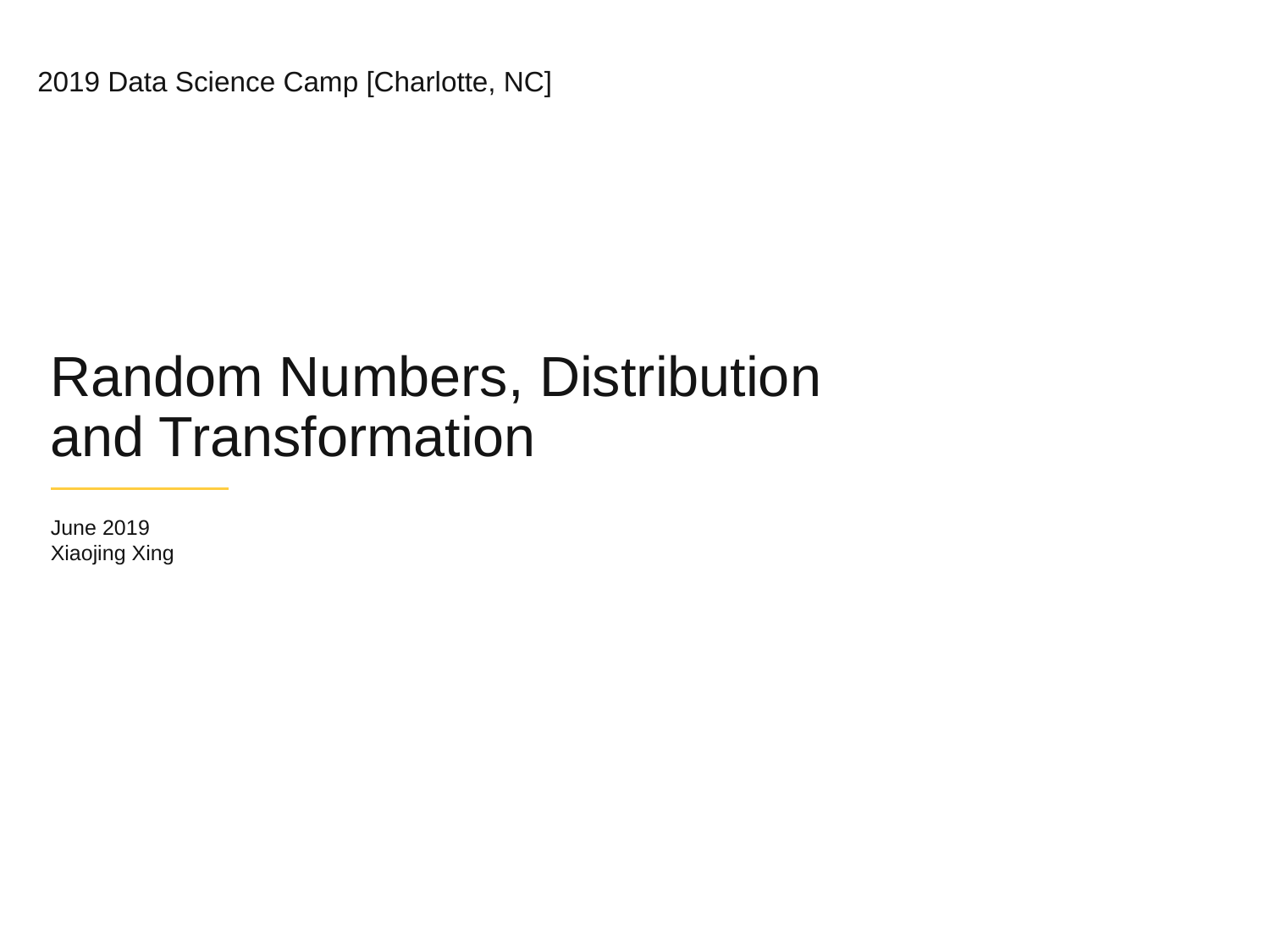

# Random Numbers, Distribution and Transformation
June 2019
Xiaojing Xing